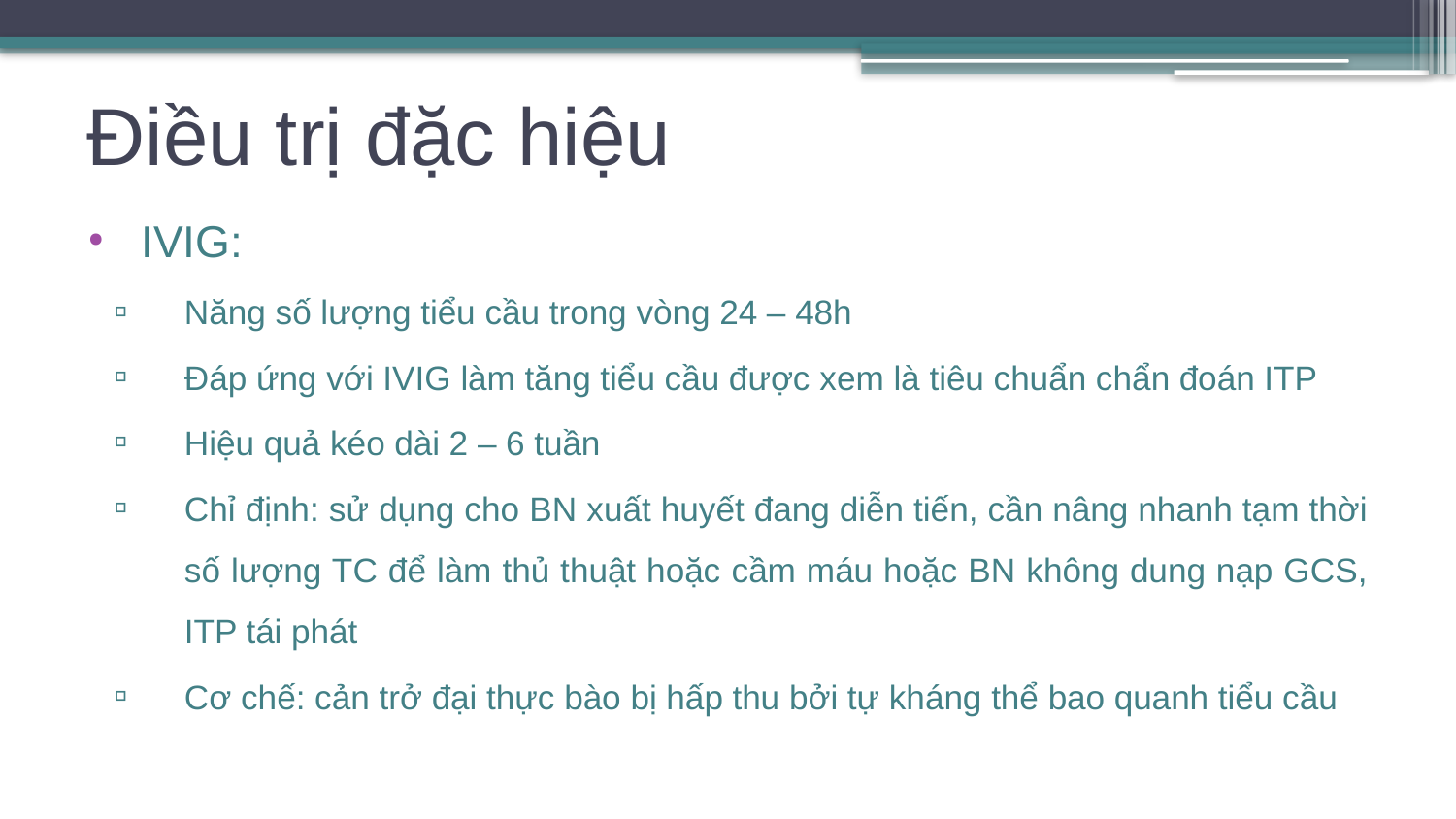

# Điều trị đặc hiệu
IVIG:
Năng số lượng tiểu cầu trong vòng 24 – 48h
Đáp ứng với IVIG làm tăng tiểu cầu được xem là tiêu chuẩn chẩn đoán ITP
Hiệu quả kéo dài 2 – 6 tuần
Chỉ định: sử dụng cho BN xuất huyết đang diễn tiến, cần nâng nhanh tạm thời số lượng TC để làm thủ thuật hoặc cầm máu hoặc BN không dung nạp GCS, ITP tái phát
Cơ chế: cản trở đại thực bào bị hấp thu bởi tự kháng thể bao quanh tiểu cầu